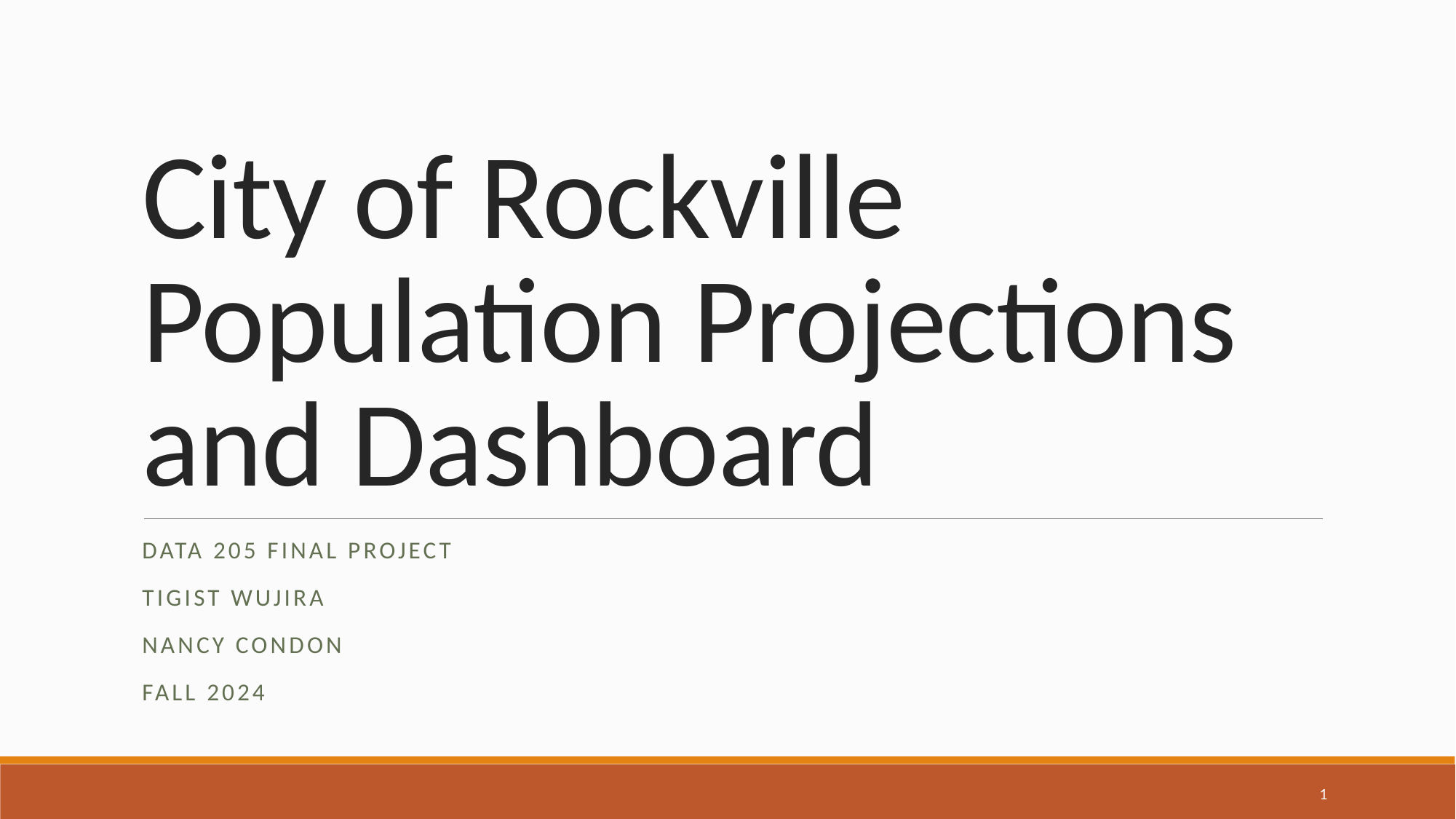

# City of Rockville Population Projections and Dashboard
Data 205 Final Project
Tigist Wujira
Nancy Condon
Fall 2024
1